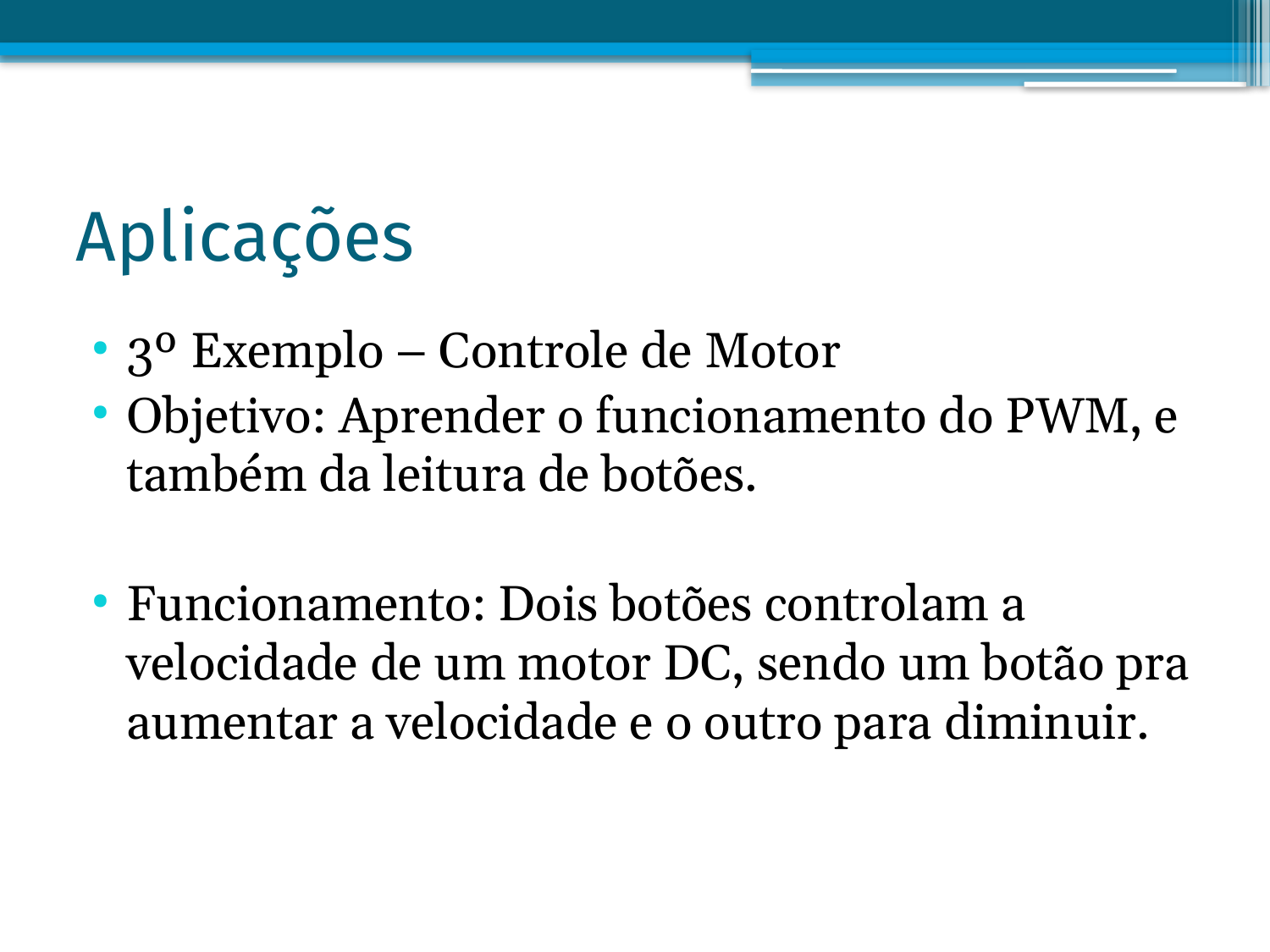

# Aplicações
3º Exemplo – Controle de Motor
Objetivo: Aprender o funcionamento do PWM, e também da leitura de botões.

Funcionamento: Dois botões controlam a velocidade de um motor DC, sendo um botão pra aumentar a velocidade e o outro para diminuir.